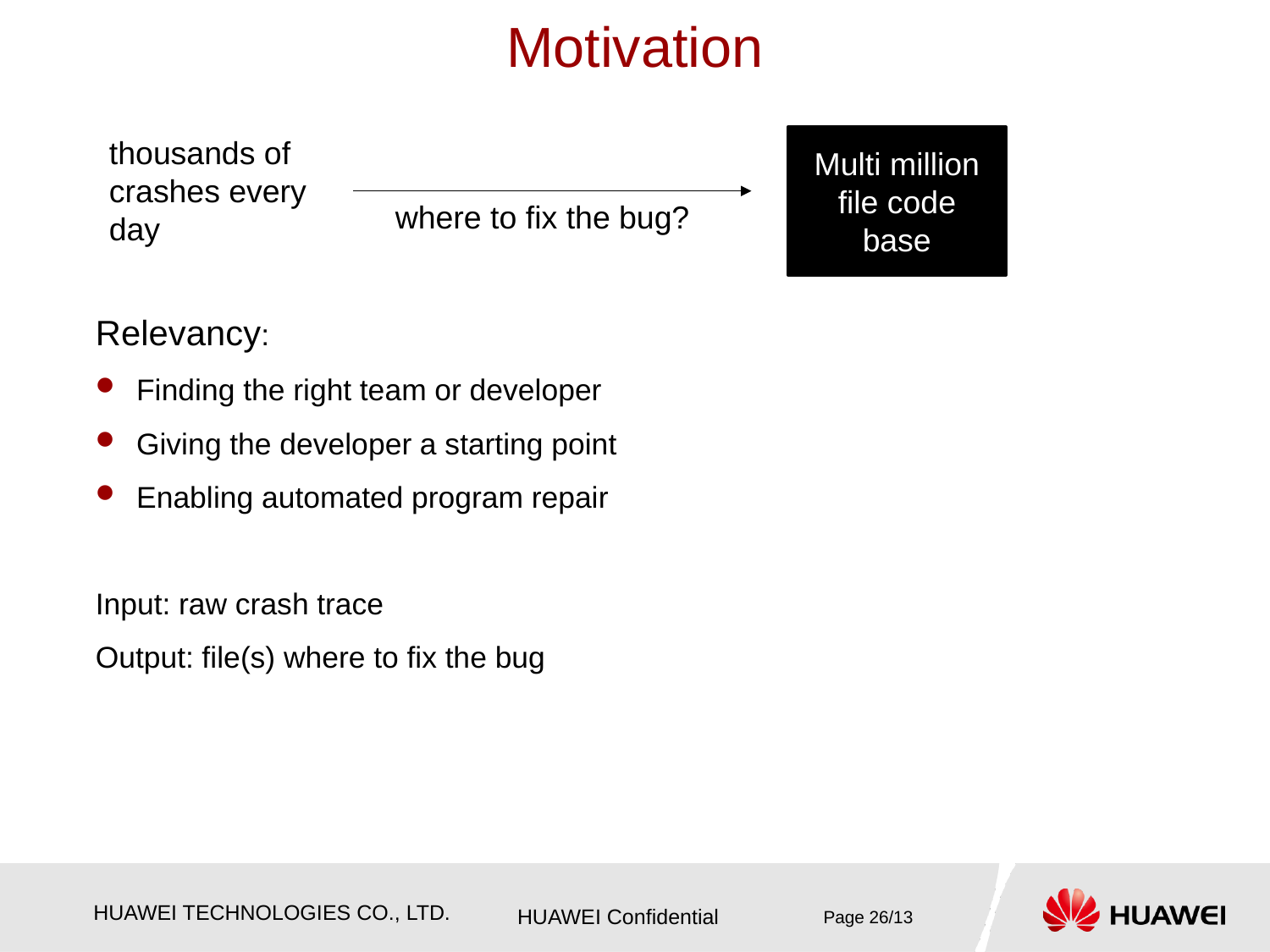

# Motivation

Relevancy:
Finding the right team or developer
Giving the developer a starting point
Enabling automated program repair

Input: raw crash trace
Output: file(s) where to fix the bug
thousands of
crashes every
day
Multi million file code base
where to fix the bug?

Page 26/13